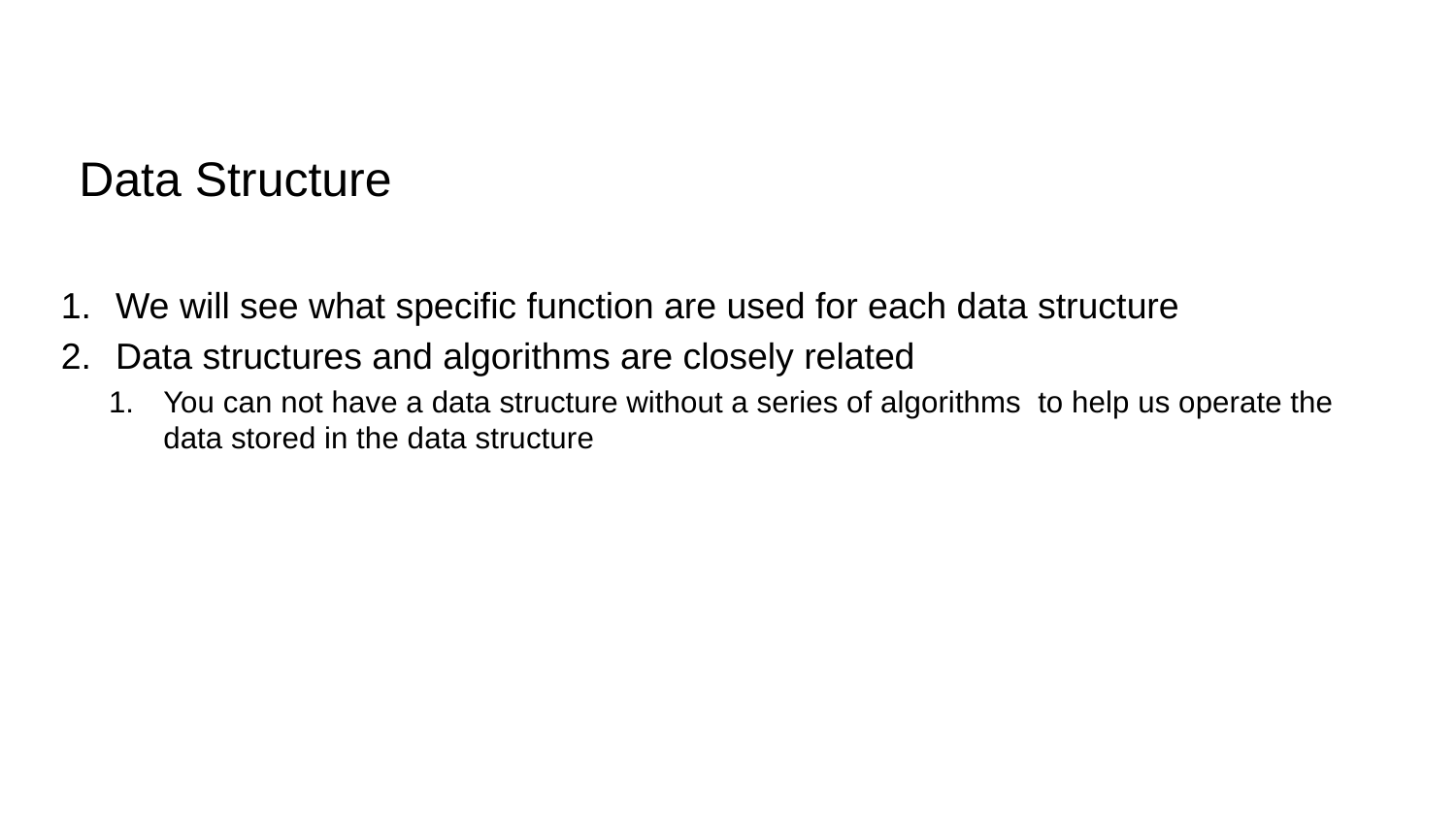

Data Structure

We will see what specific function are used for each data structure
Data structures and algorithms are closely related
You can not have a data structure without a series of algorithms  to help us operate the data stored in the data structure